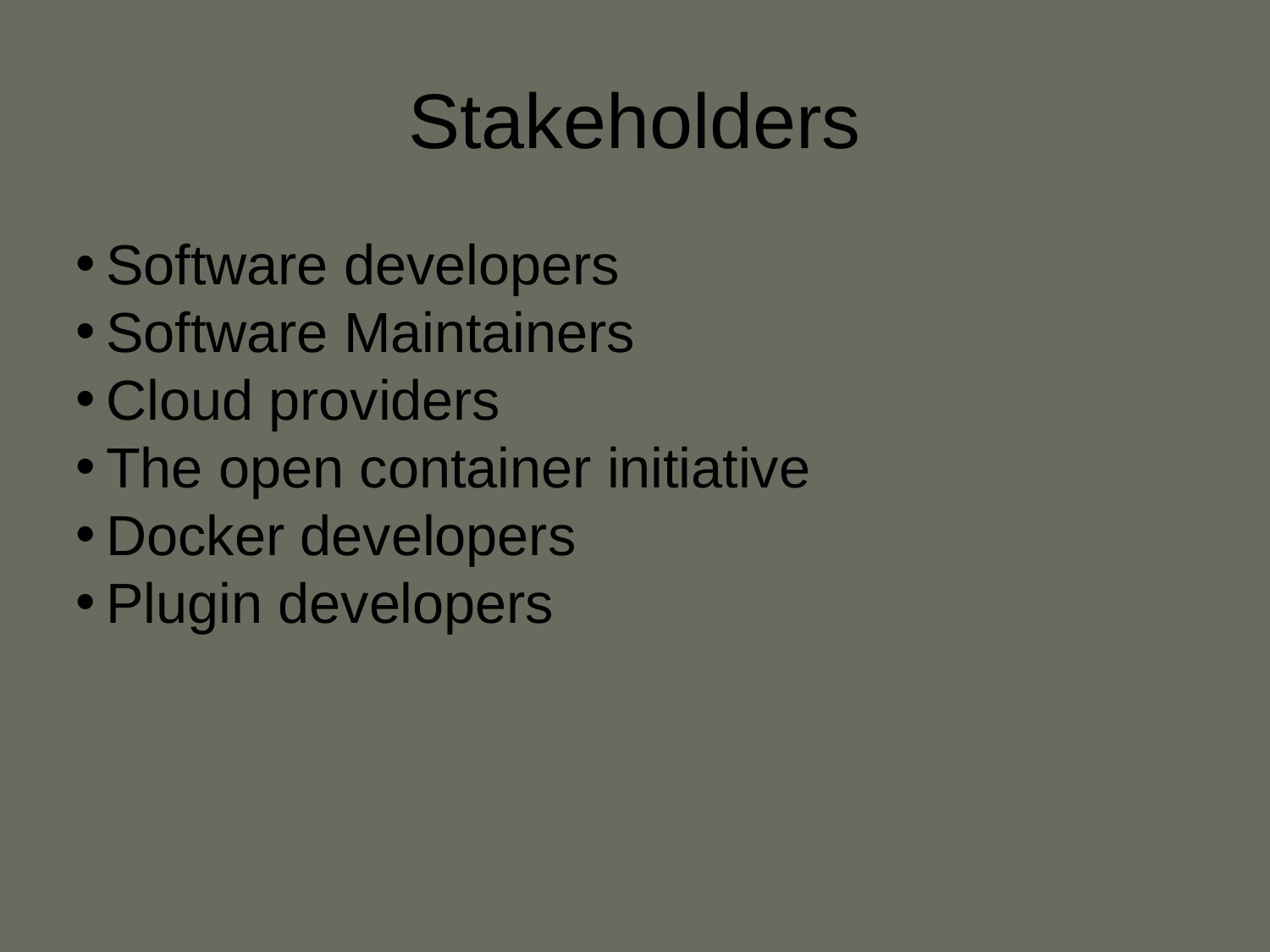

Stakeholders
Software developers
Software Maintainers
Cloud providers
The open container initiative
Docker developers
Plugin developers